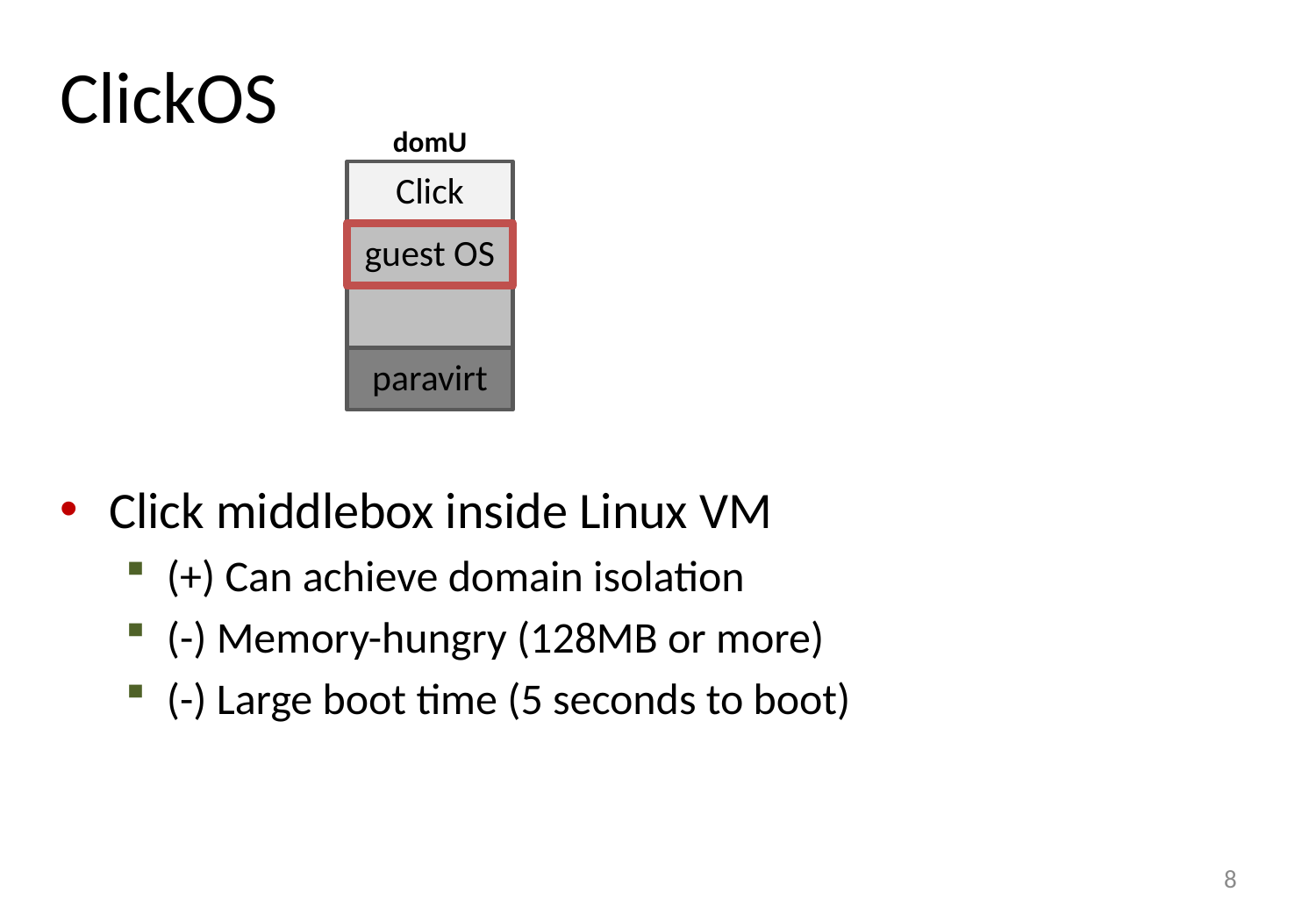

# ClickOS
domU
Click
guest OS
paravirt

Click middlebox inside Linux VM
(+) Can achieve domain isolation
(-) Memory-hungry (128MB or more)
(-) Large boot time (5 seconds to boot)

8